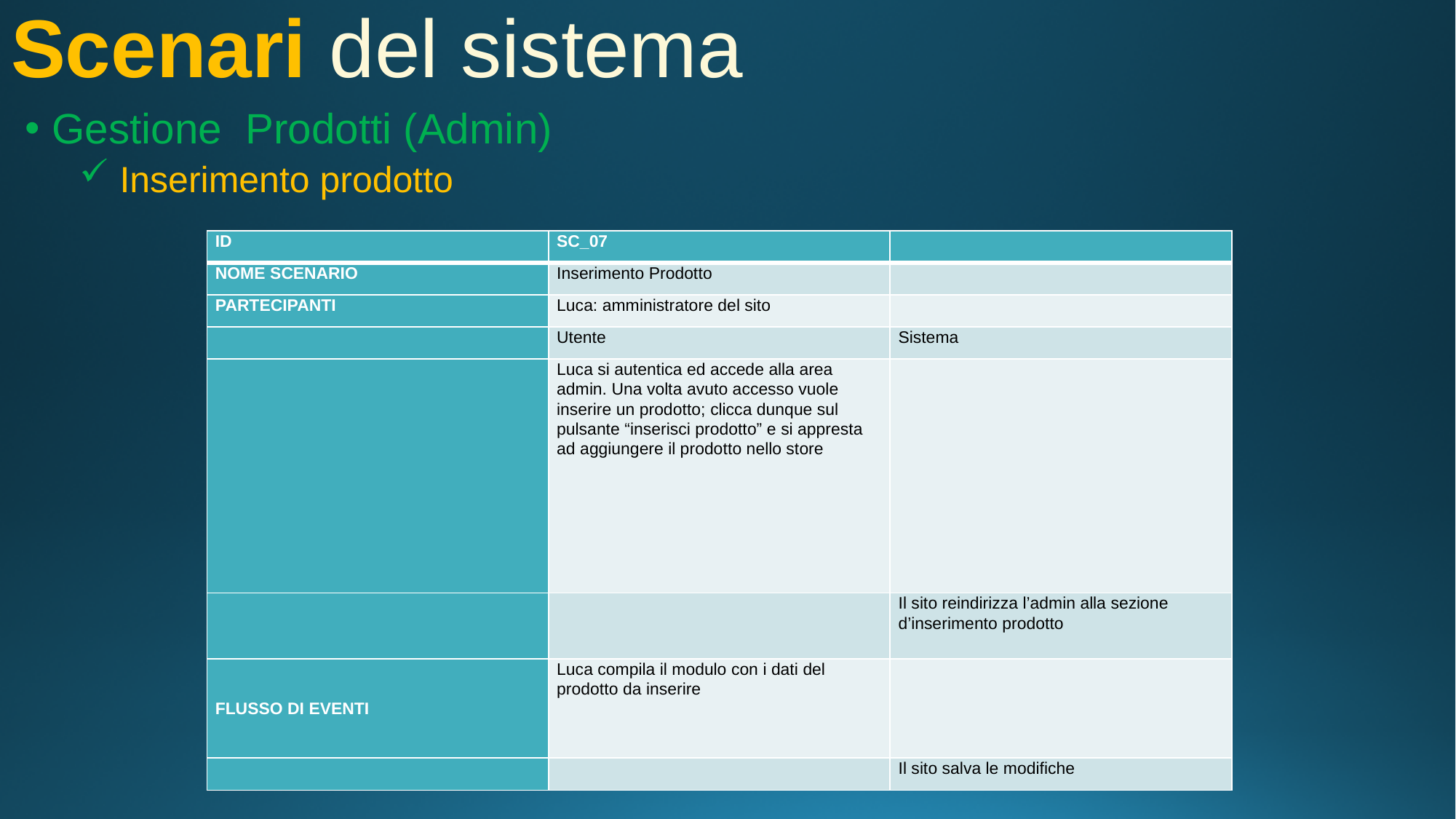

# Scenari del sistema
Gestione  Prodotti (Admin)
 Inserimento prodotto

| id | SC\_07 |  |
| --- | --- | --- |
| Nome scenario | Inserimento Prodotto |  |
| Partecipanti | Luca: amministratore del sito |  |
|  | Utente | Sistema |
|  | Luca si autentica ed accede alla area admin. Una volta avuto accesso vuole inserire un prodotto; clicca dunque sul pulsante “inserisci prodotto” e si appresta ad aggiungere il prodotto nello store |  |
|  |  | Il sito reindirizza l’admin alla sezione d’inserimento prodotto |
| flusso di eventi | Luca compila il modulo con i dati del prodotto da inserire |  |
|  |  | Il sito salva le modifiche |